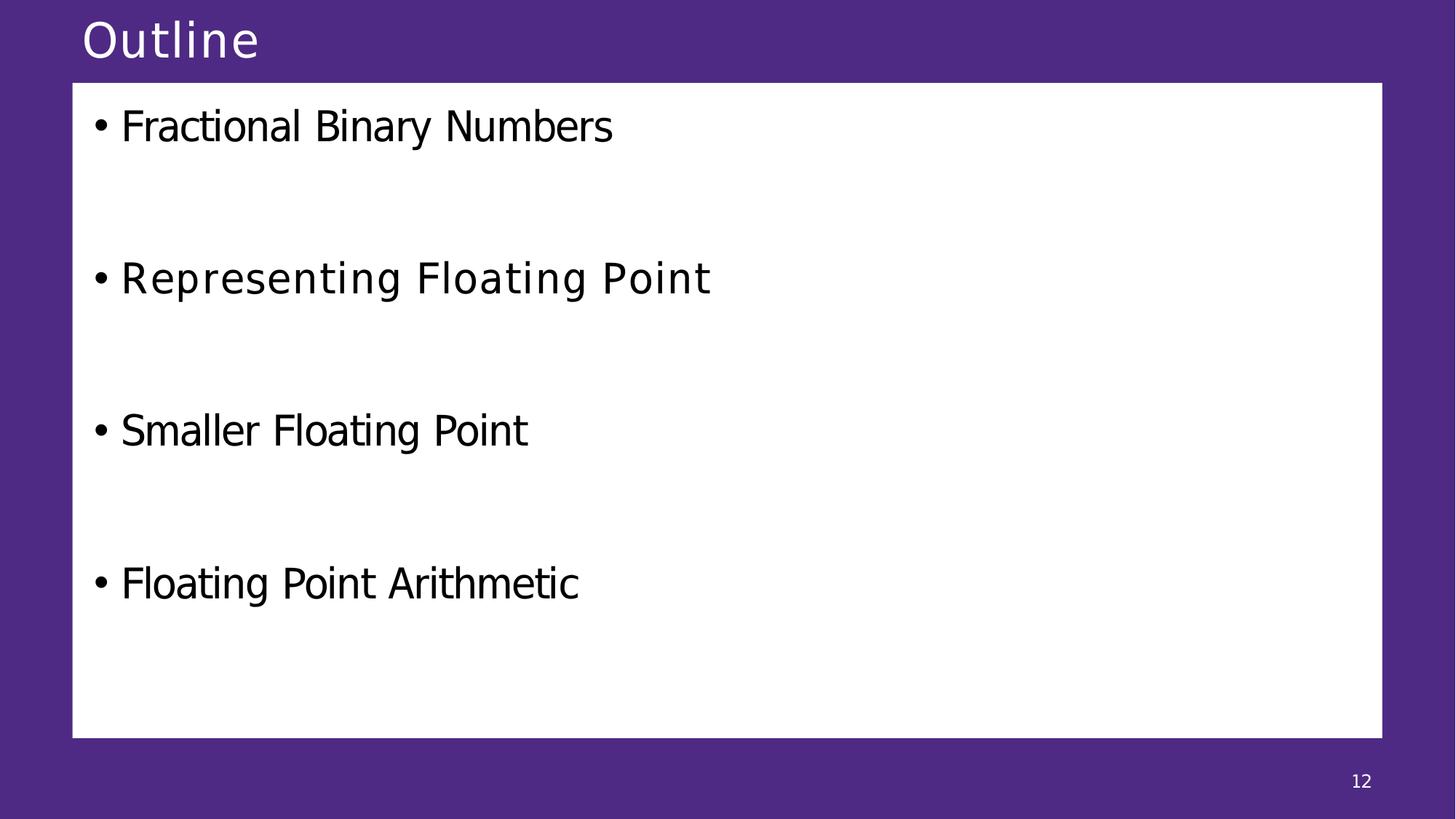

# Outline
Fractional Binary Numbers

Representing Floating Point

Smaller Floating Point

Floating Point Arithmetic
12